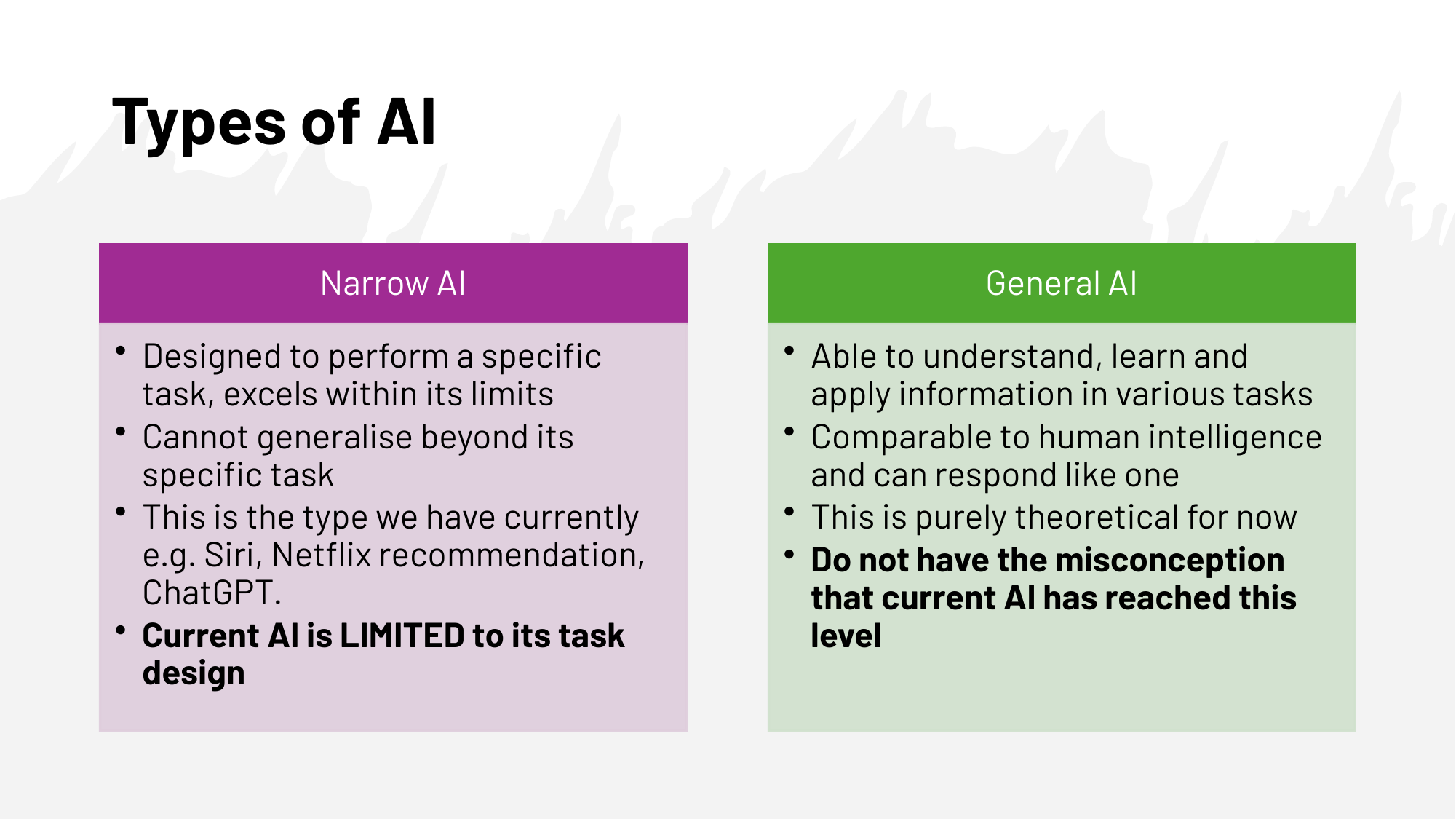

# Types of AI

Narrow AI
Designed to perform a specific task, excels within its limits
Cannot generalise beyond its specific task
This is the type we have currently  e.g. Siri, Netflix recommendation, ChatGPT.
Current AI is LIMITED to its task design
General AI
Able to understand, learn and apply information in various tasks
Comparable to human intelligence and can respond like one
This is purely theoretical for now
Do not have the misconception that current AI has reached this level